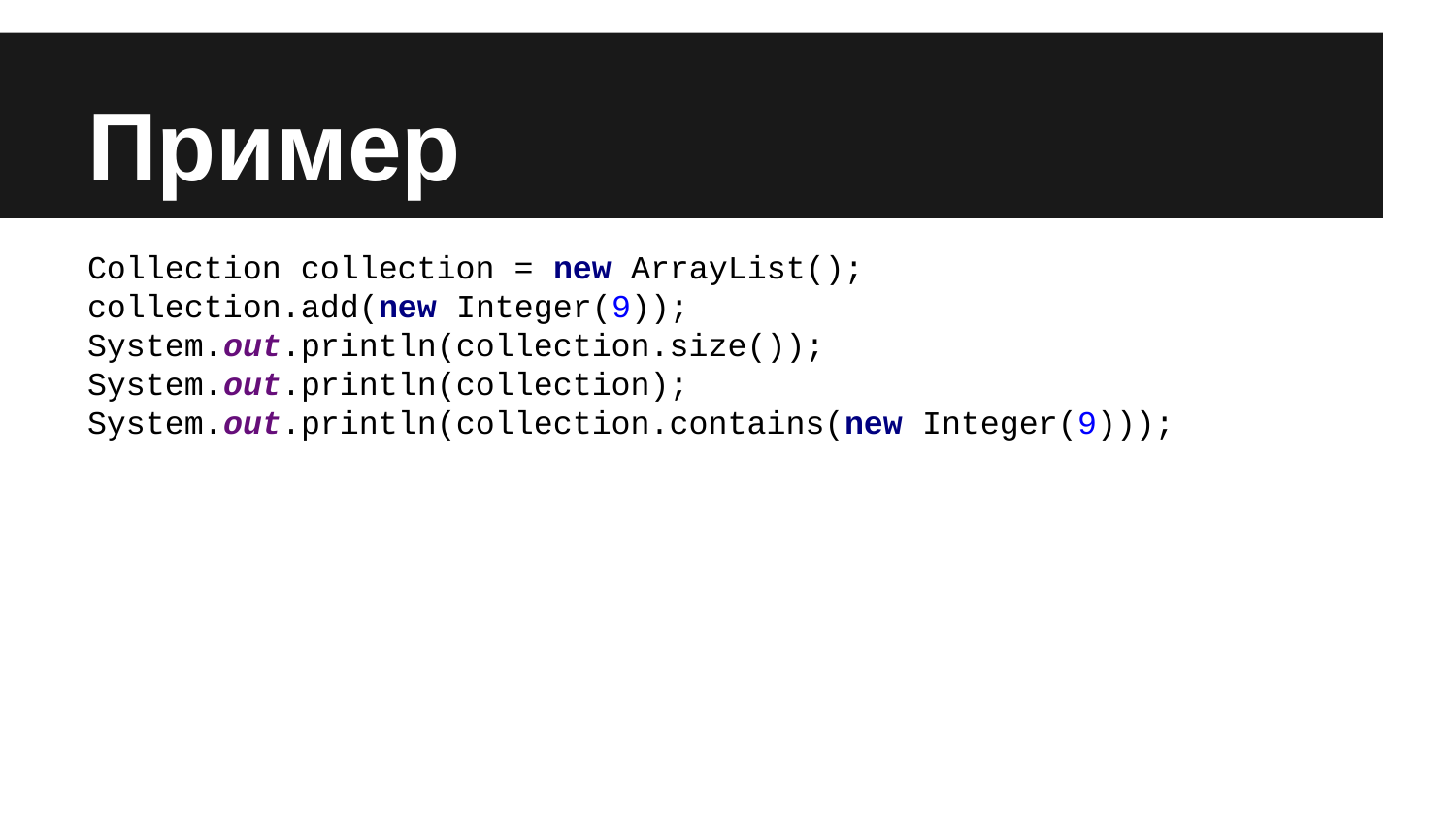

# Пример
Collection collection = new ArrayList();
collection.add(new Integer(9));
System.out.println(collection.size());
System.out.println(collection);
System.out.println(collection.contains(new Integer(9)));